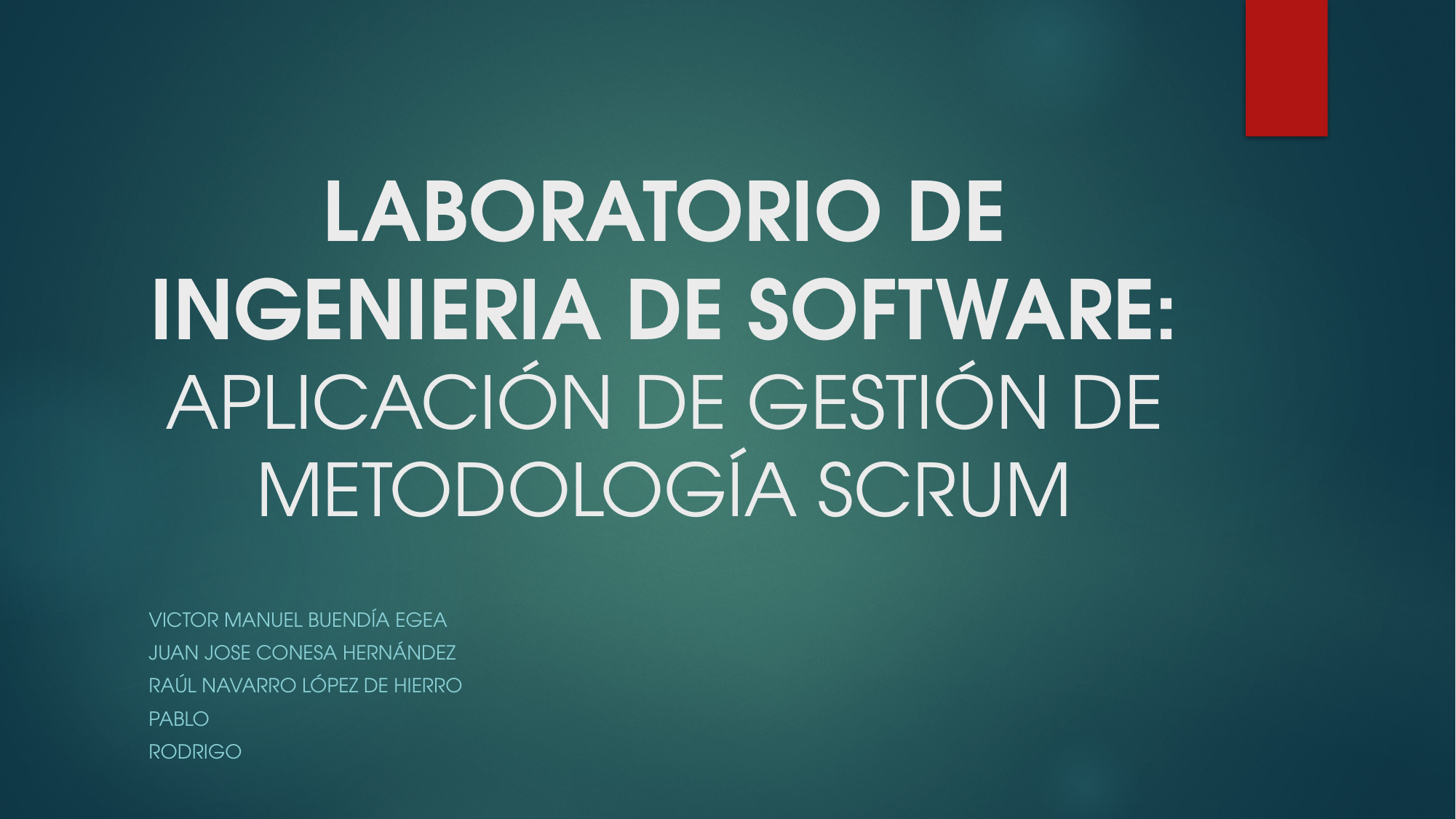

# LABORATORIO DE INGENIERIA DE SOFTWARE: APLICACIÓN DE GESTIÓN DE METODOLOGÍA SCRUM
VICTOR MANUEL BUENDÍA EGEA
JUAN JOSE CONESA HERNÁNDEZ
Raúl NAVARRO López de hierro
PABLO
RODRIGO